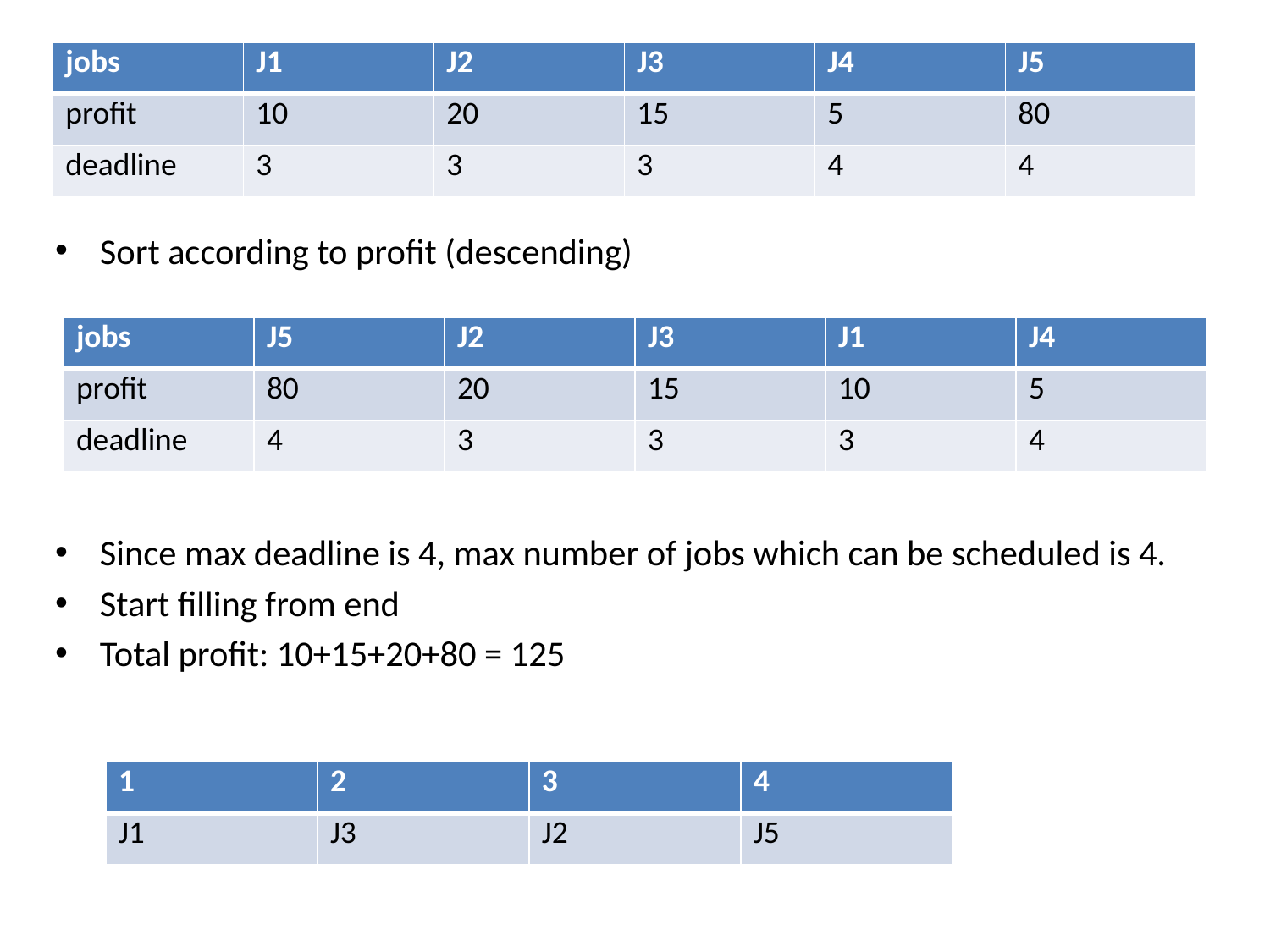

| jobs | J1 | J2 | J3 | J4 | J5 |
| --- | --- | --- | --- | --- | --- |
| profit | 10 | 20 | 15 | 5 | 80 |
| deadline | 3 | 3 | 3 | 4 | 4 |
Sort according to profit (descending)

Since max deadline is 4, max number of jobs which can be scheduled is 4.
Start filling from end
Total profit: 10+15+20+80 = 125

| jobs | J5 | J2 | J3 | J1 | J4 |
| --- | --- | --- | --- | --- | --- |
| profit | 80 | 20 | 15 | 10 | 5 |
| deadline | 4 | 3 | 3 | 3 | 4 |
| 1 | 2 | 3 | 4 |
| --- | --- | --- | --- |
| J1 | J3 | J2 | J5 |